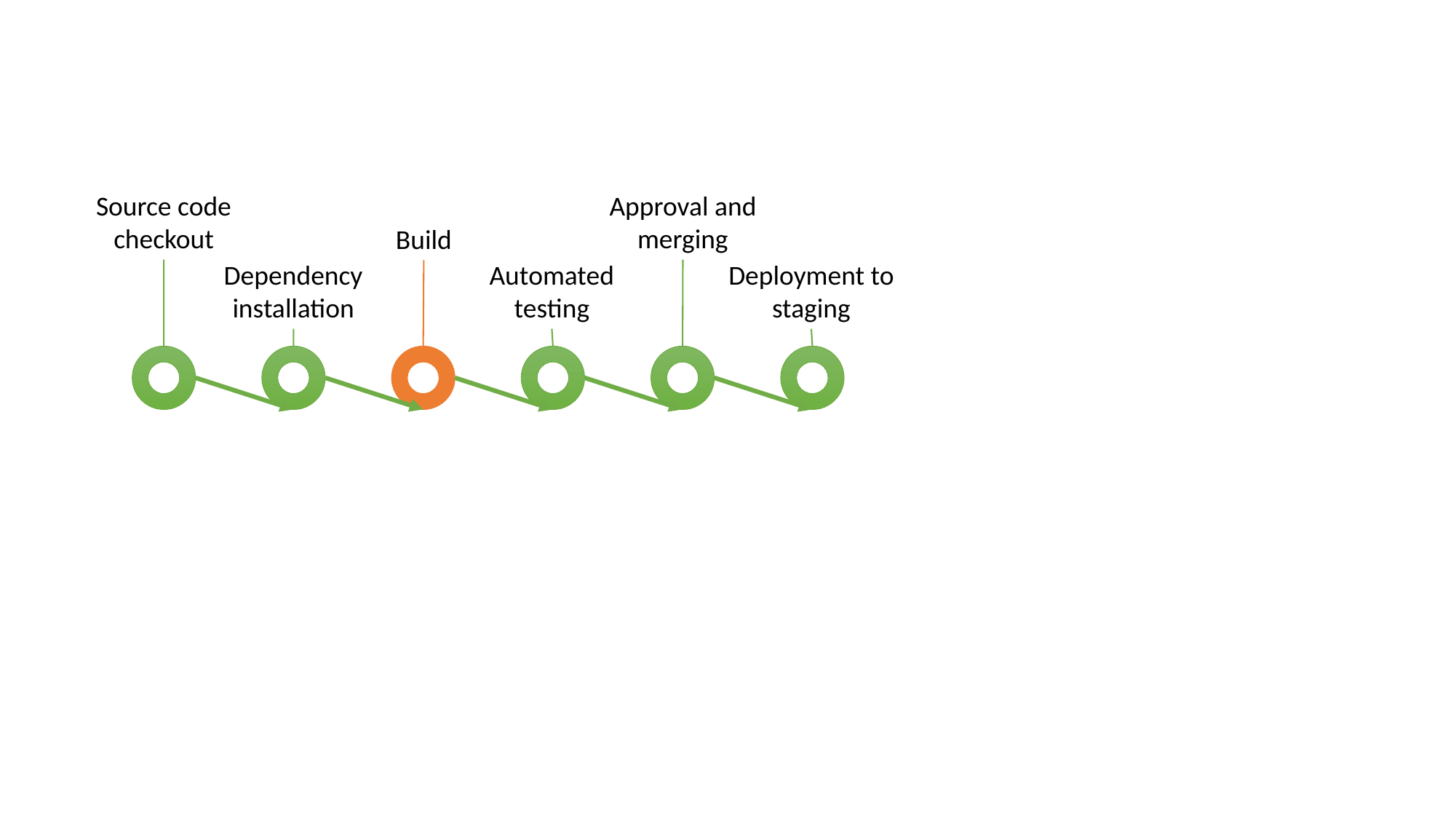

Source code checkout
Approval and merging
Build
Automated testing
Dependency installation
Deployment to staging